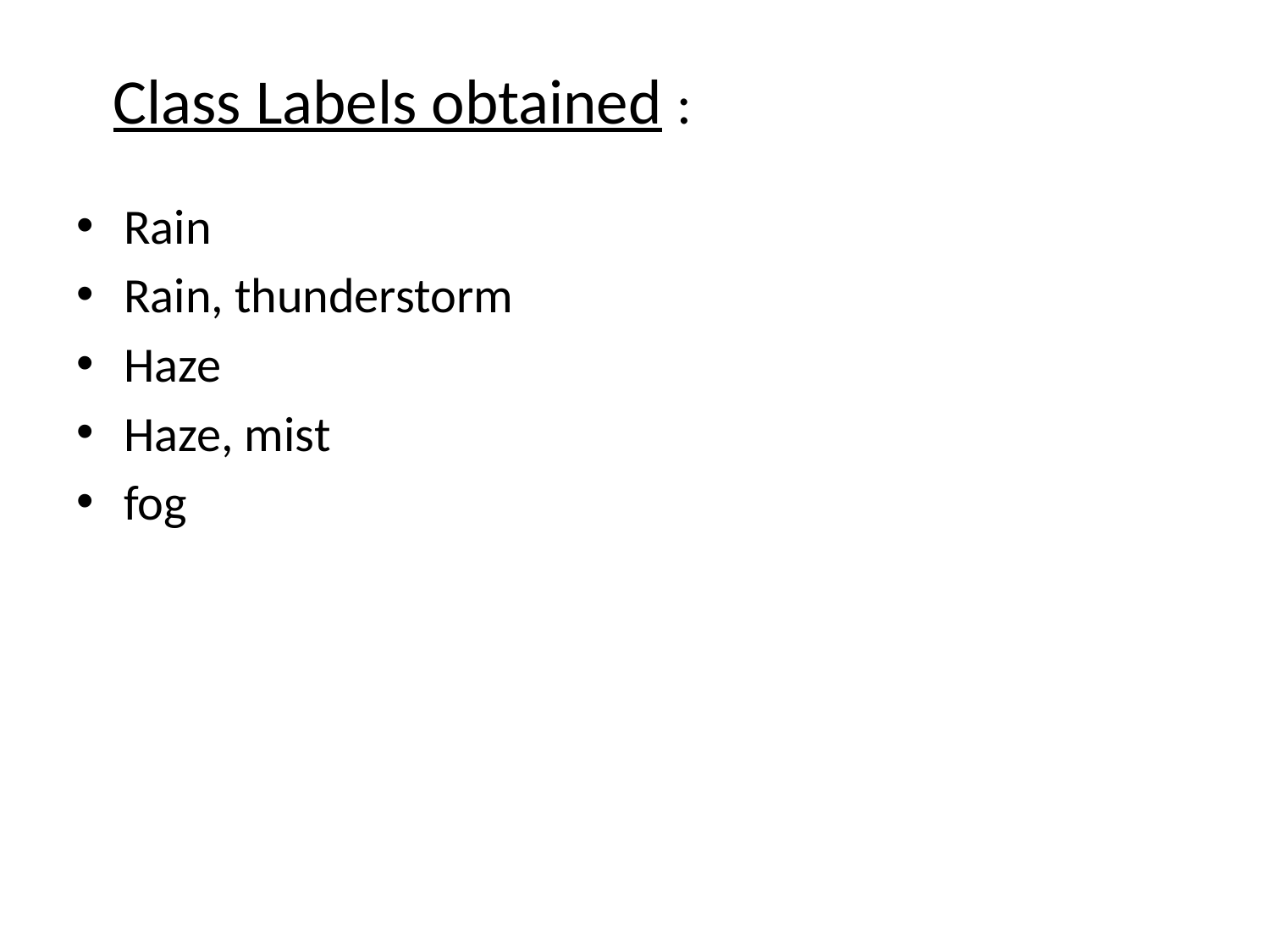

# Class Labels obtained :
Rain
Rain, thunderstorm
Haze
Haze, mist
fog